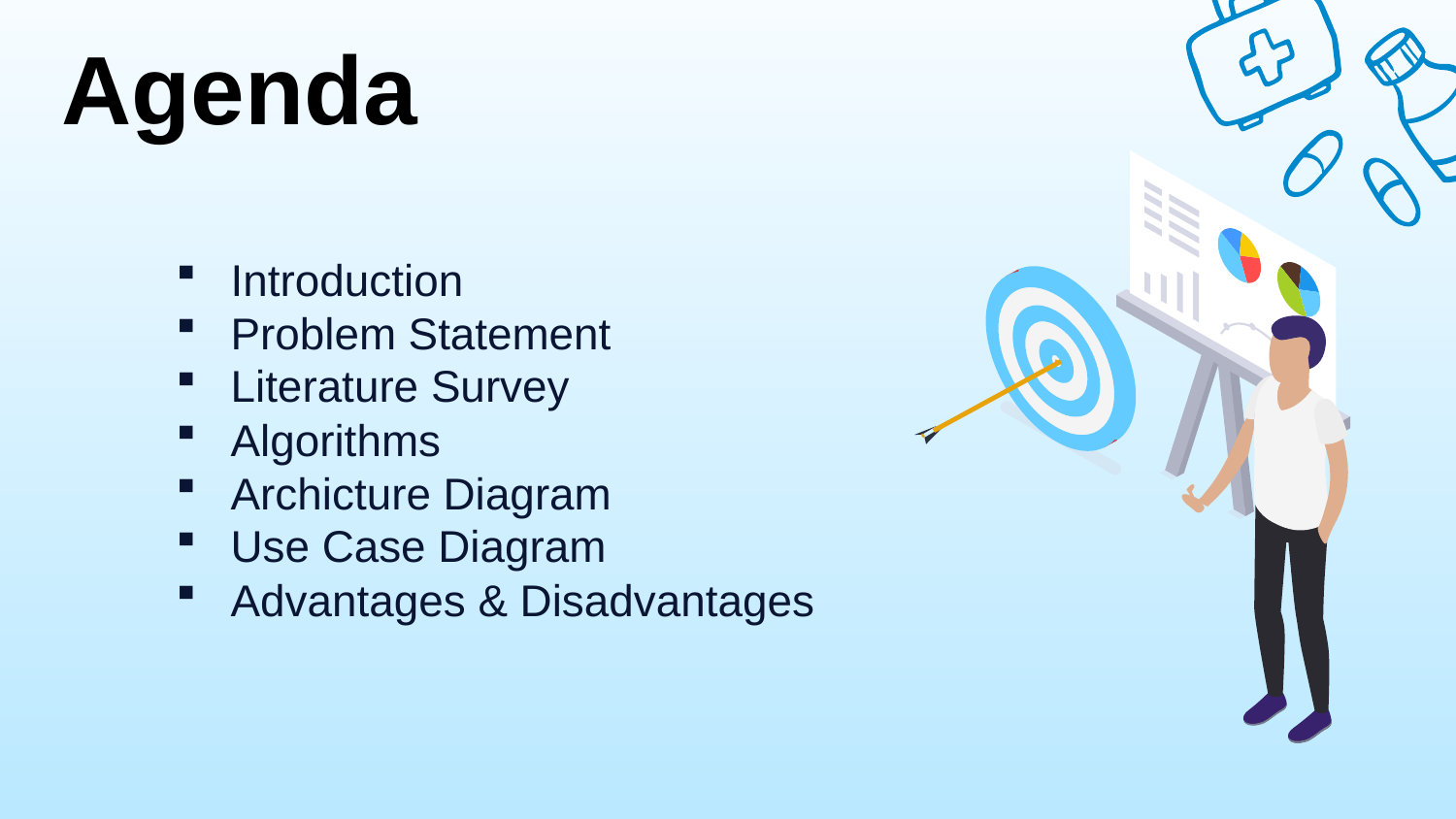

Agenda

Introduction
Problem Statement
Literature Survey
Algorithms
Archicture Diagram
Use Case Diagram
Advantages & Disadvantages